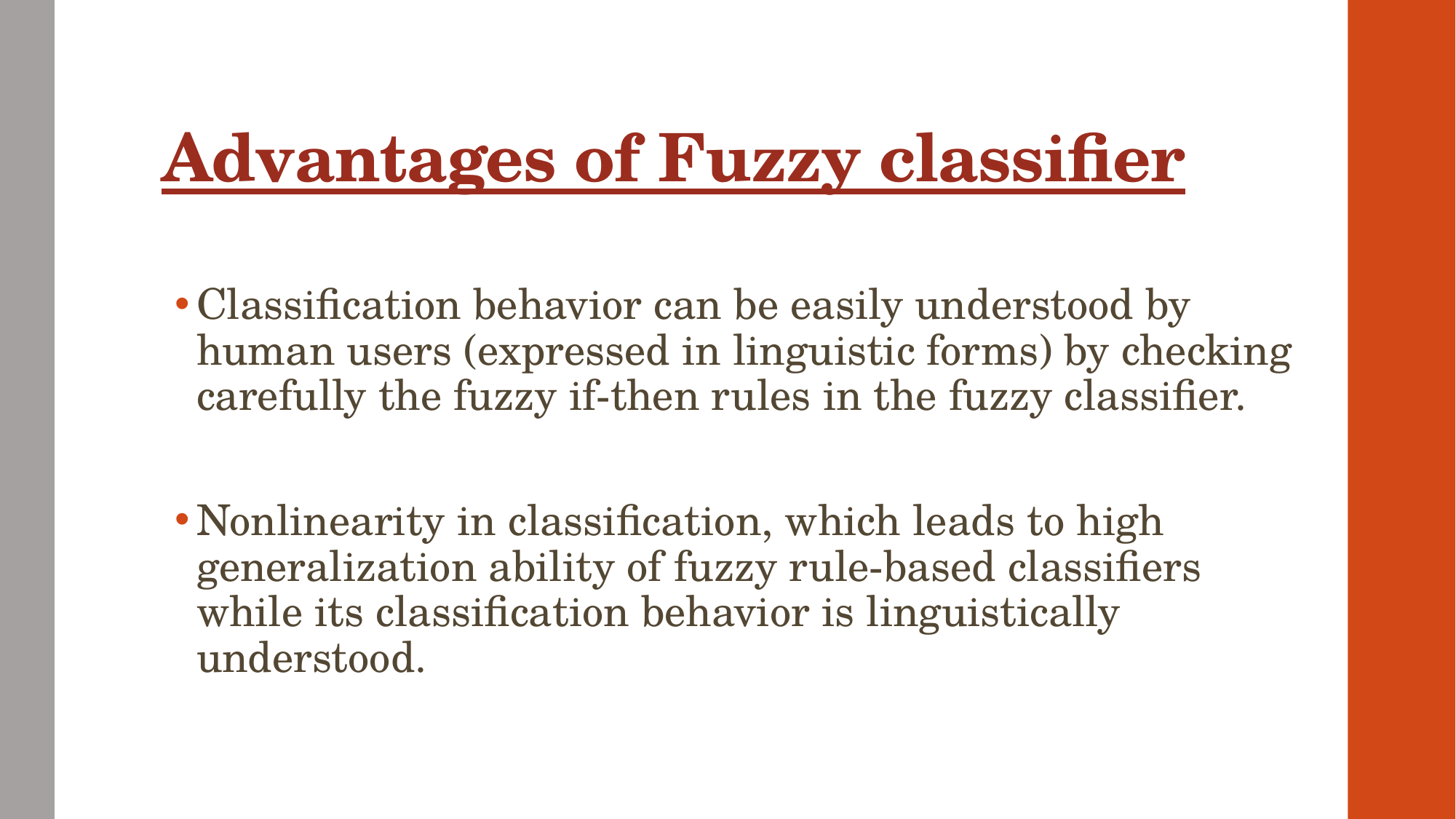

# Advantages of Fuzzy classifier
Classification behavior can be easily understood by human users (expressed in linguistic forms) by checking carefully the fuzzy if-then rules in the fuzzy classifier.

Nonlinearity in classification, which leads to high generalization ability of fuzzy rule-based classifiers while its classification behavior is linguistically understood.